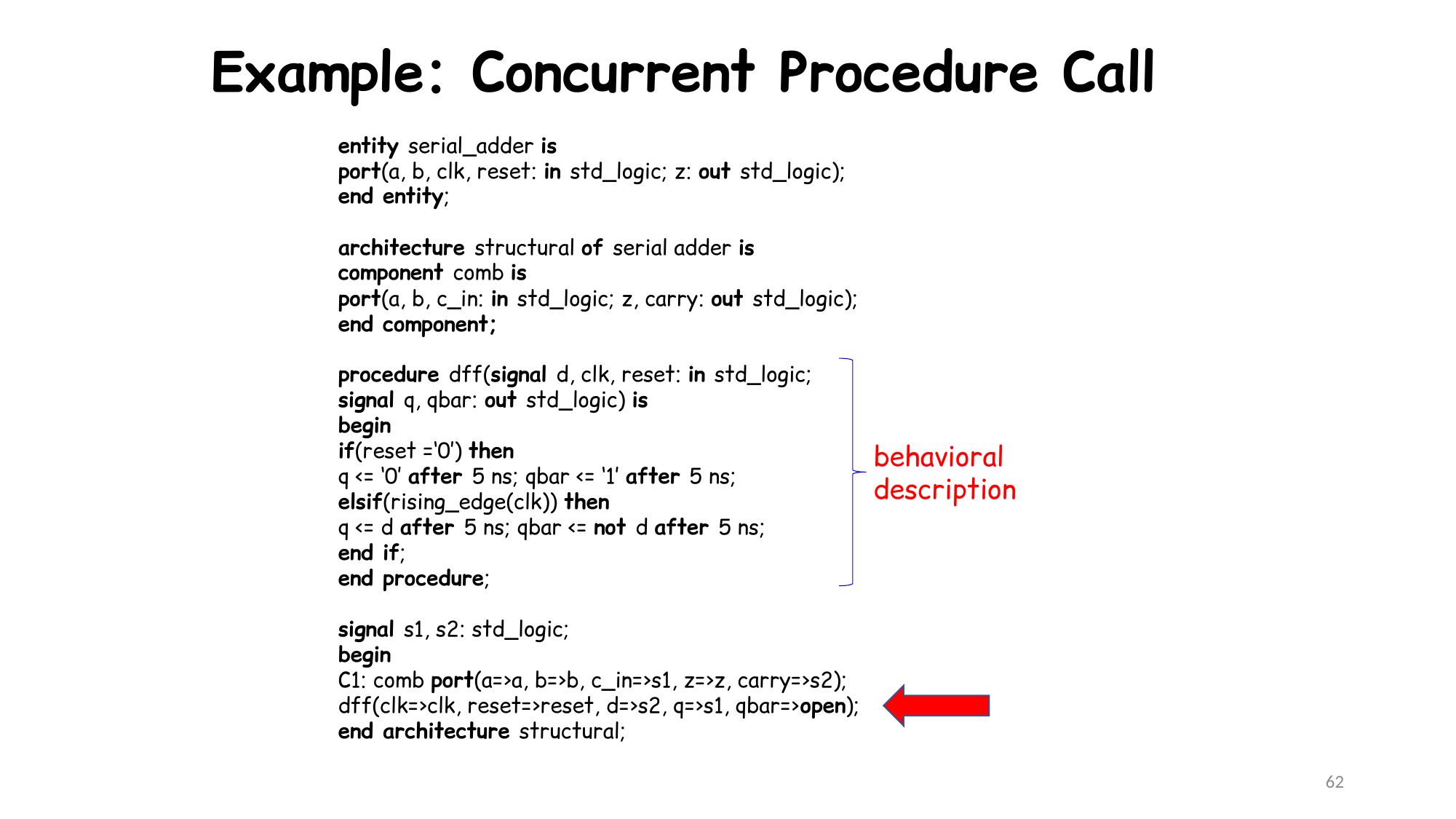

# Example: Concurrent Procedure Call
entity serial_adder is
port(a, b, clk, reset: in std_logic; z: out std_logic);
end entity;

architecture structural of serial adder is
component comb is
port(a, b, c_in: in std_logic; z, carry: out std_logic);
end component;

procedure dff(signal d, clk, reset: in std_logic;
signal q, qbar: out std_logic) is
begin
if(reset =‘0’) then
q <= ‘0’ after 5 ns; qbar <= ‘1’ after 5 ns;
elsif(rising_edge(clk)) then
q <= d after 5 ns; qbar <= not d after 5 ns;
end if;
end procedure;

signal s1, s2: std_logic;
begin
C1: comb port(a=>a, b=>b, c_in=>s1, z=>z, carry=>s2);
dff(clk=>clk, reset=>reset, d=>s2, q=>s1, qbar=>open);
end architecture structural;

behavioral
description

62